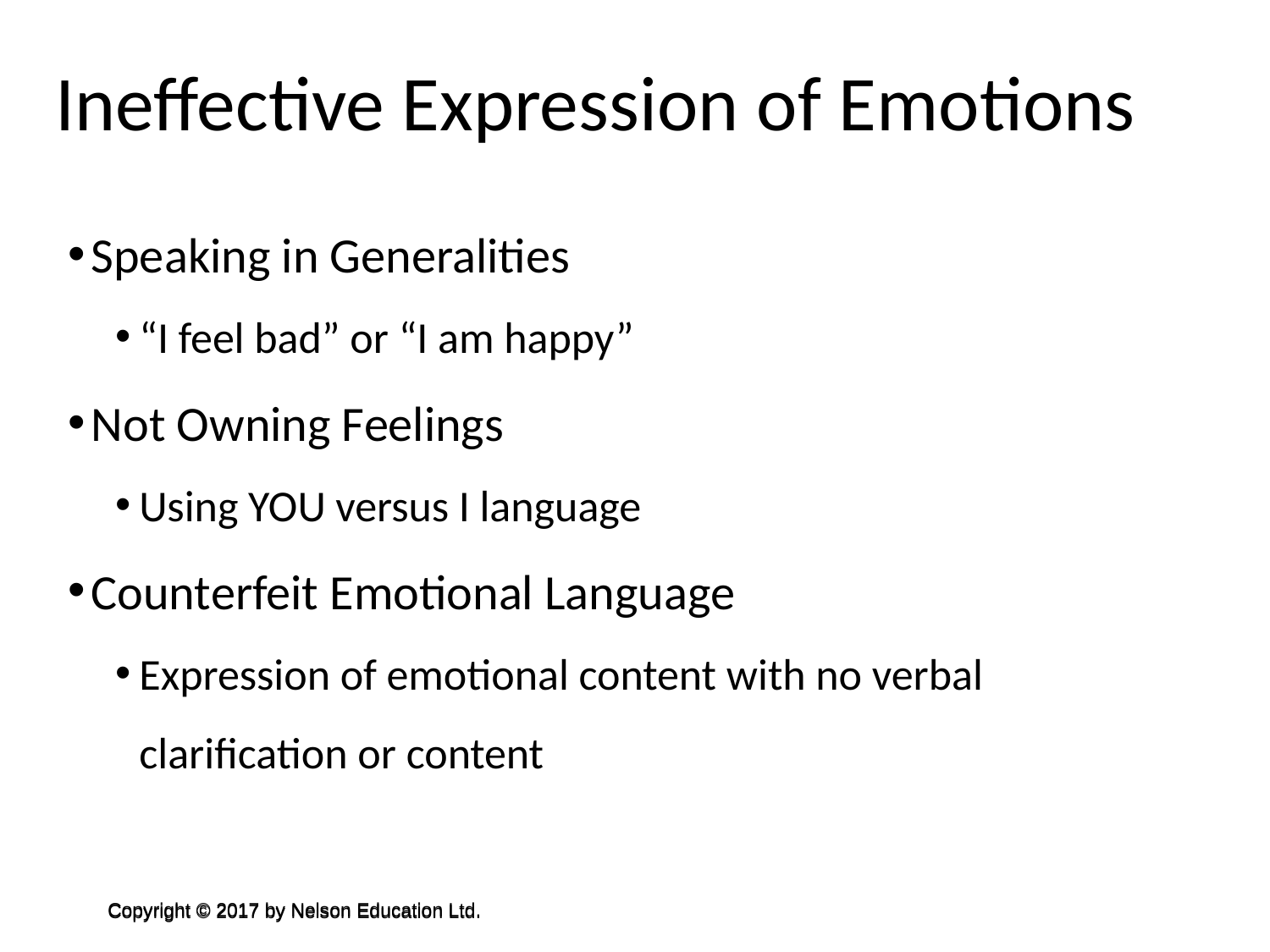

Ineffective Expression of Emotions
Speaking in Generalities
“I feel bad” or “I am happy”
Not Owning Feelings
Using YOU versus I language
Counterfeit Emotional Language
Expression of emotional content with no verbal clarification or content